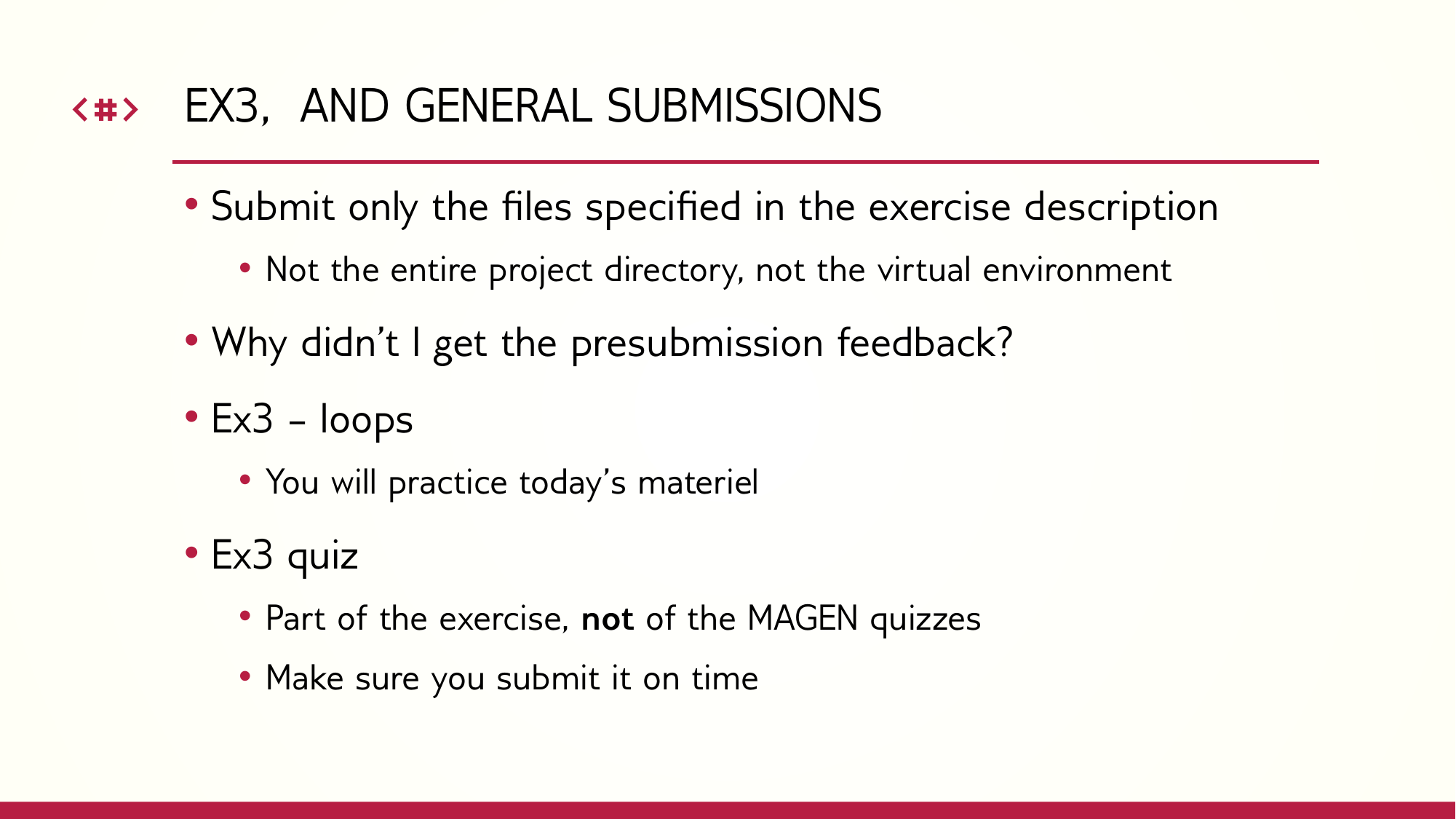

# EX3,  and general Submissions
Submit only the files specified in the exercise description
Not the entire project directory, not the virtual environment
Why didn’t I get the presubmission feedback?
Ex3 – loops
You will practice today’s materiel
Ex3 quiz
Part of the exercise, not of the MAGEN quizzes
Make sure you submit it on time